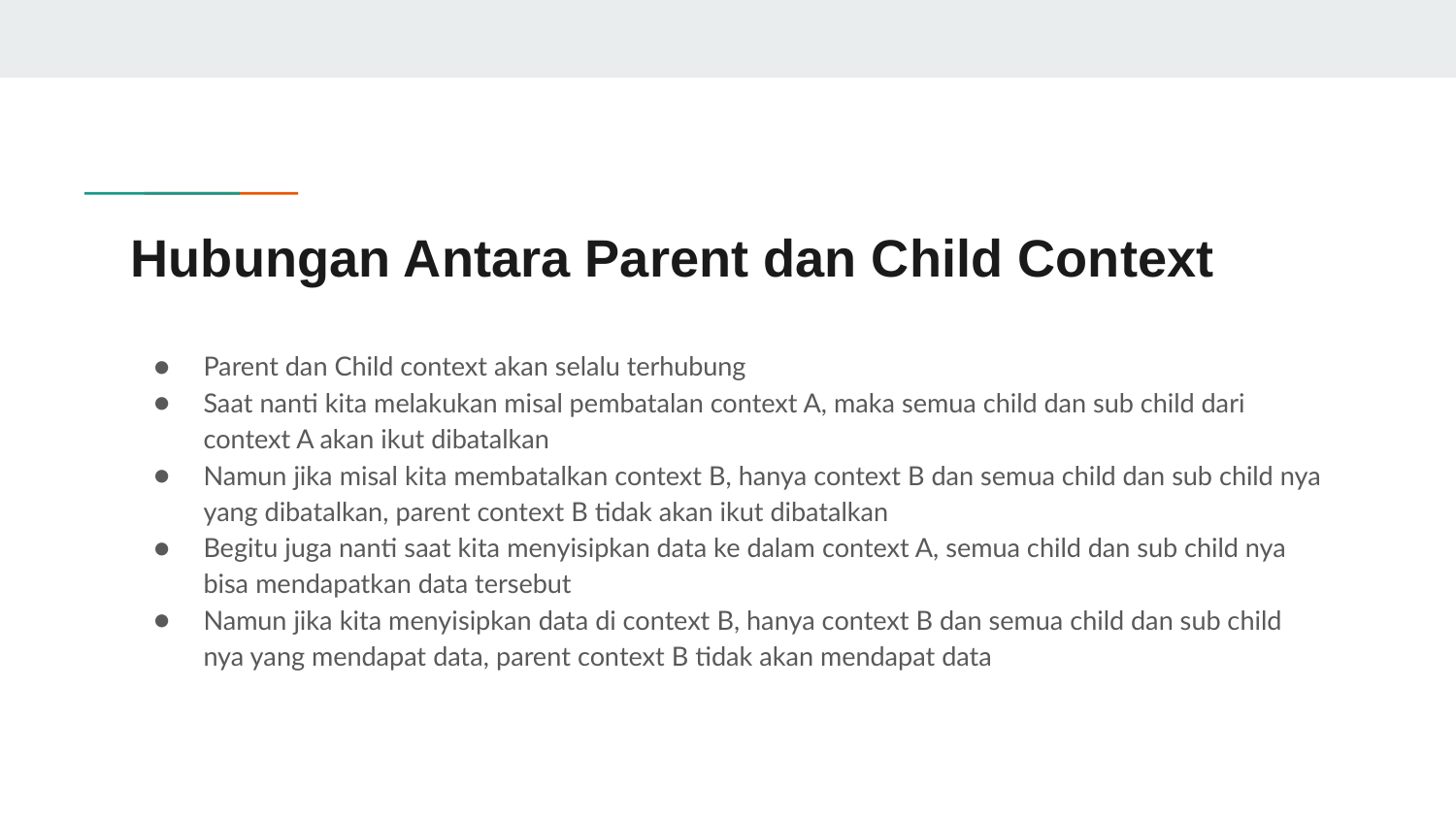

# Hubungan Antara Parent dan Child Context
Parent dan Child context akan selalu terhubung
Saat nanti kita melakukan misal pembatalan context A, maka semua child dan sub child dari context A akan ikut dibatalkan
Namun jika misal kita membatalkan context B, hanya context B dan semua child dan sub child nya yang dibatalkan, parent context B tidak akan ikut dibatalkan
Begitu juga nanti saat kita menyisipkan data ke dalam context A, semua child dan sub child nya bisa mendapatkan data tersebut
Namun jika kita menyisipkan data di context B, hanya context B dan semua child dan sub child nya yang mendapat data, parent context B tidak akan mendapat data